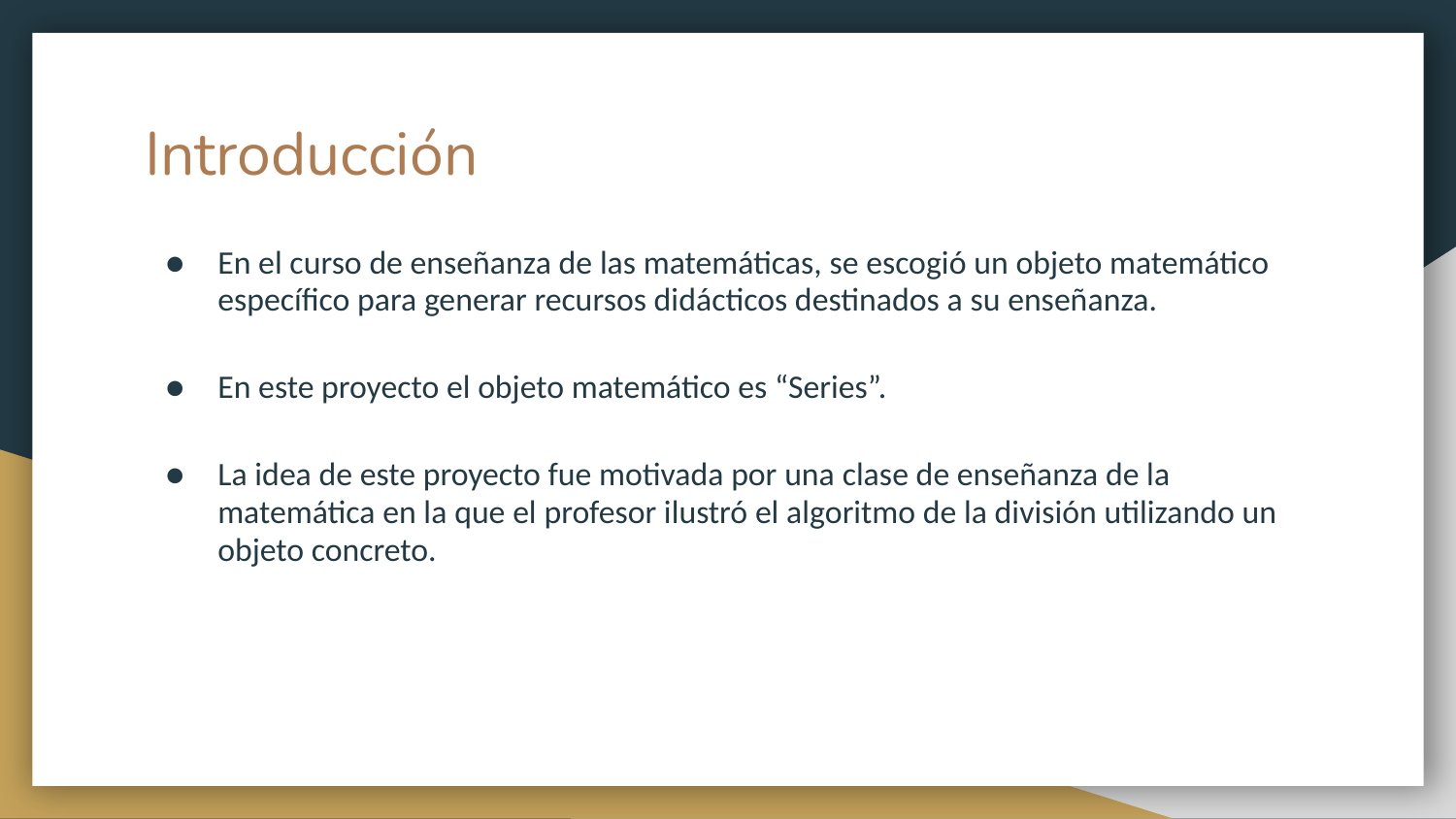

# Introducción
En el curso de enseñanza de las matemáticas, se escogió un objeto matemático específico para generar recursos didácticos destinados a su enseñanza.

En este proyecto el objeto matemático es “Series”.

La idea de este proyecto fue motivada por una clase de enseñanza de la matemática en la que el profesor ilustró el algoritmo de la división utilizando un objeto concreto.